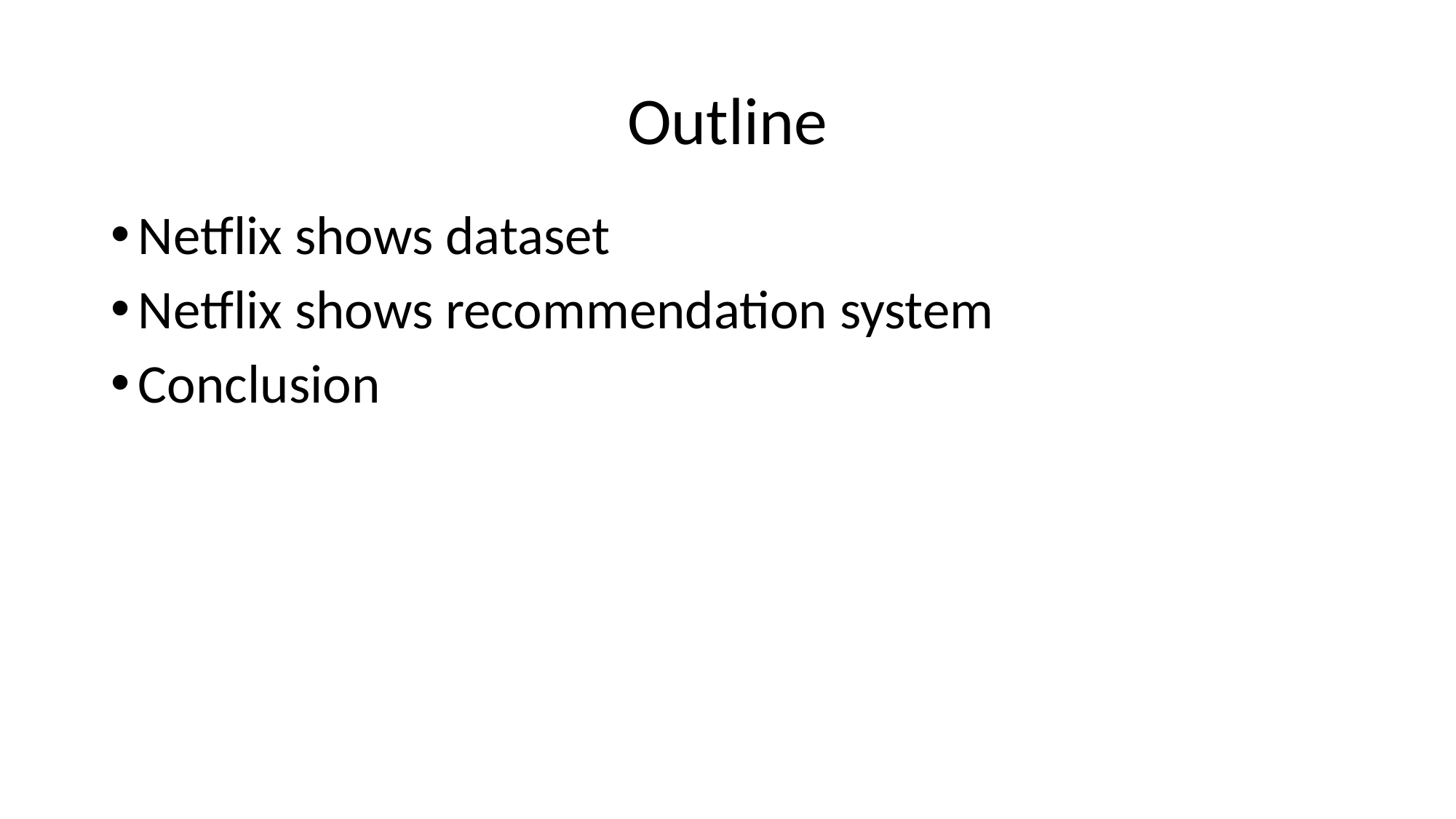

# Outline
Netflix shows dataset
Netflix shows recommendation system
Conclusion